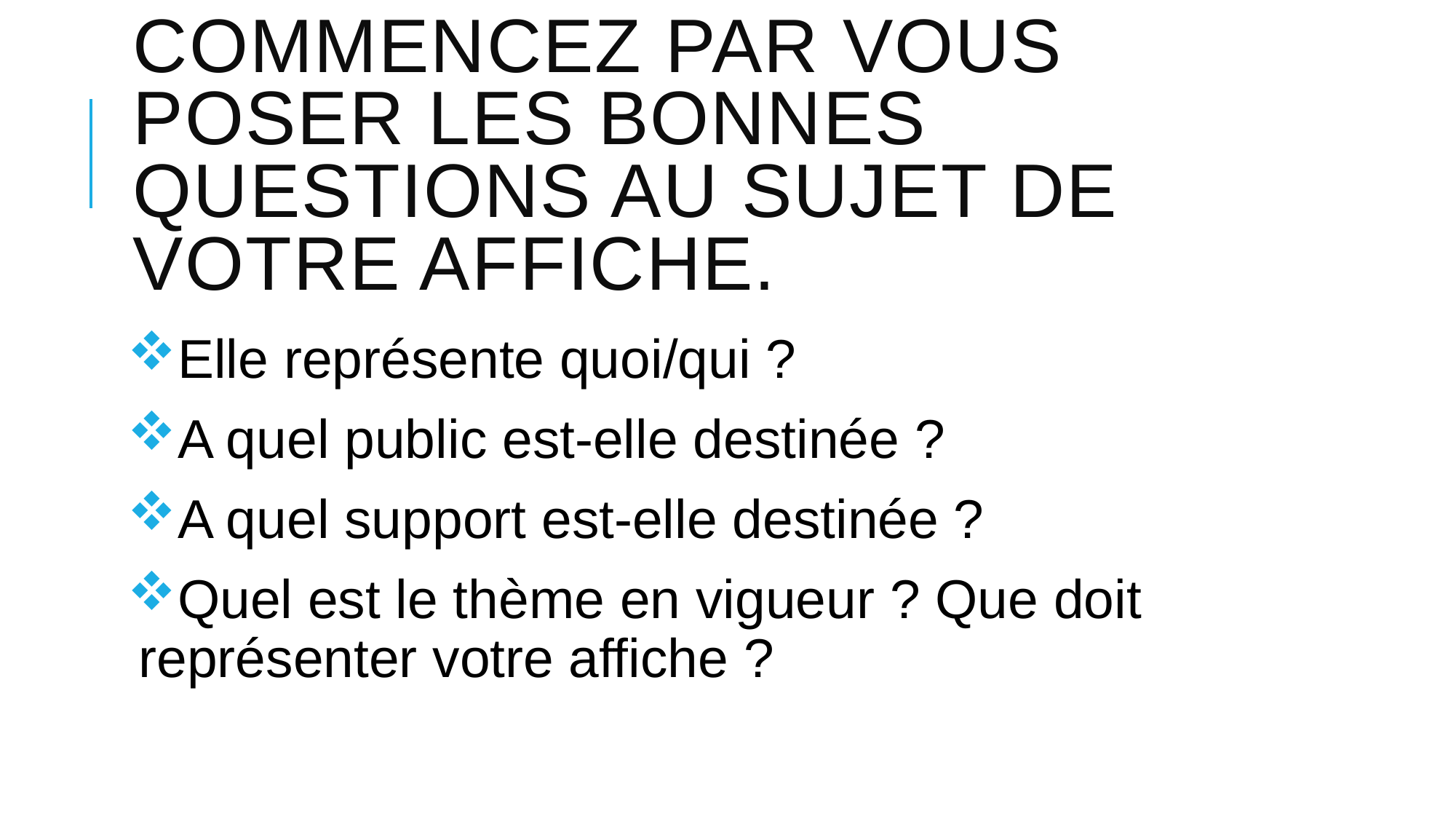

# Commencez par vous poser les bonnes questions au sujet de votre affiche.
Elle représente quoi/qui ?
A quel public est-elle destinée ?
A quel support est-elle destinée ?
Quel est le thème en vigueur ? Que doit représenter votre affiche ?